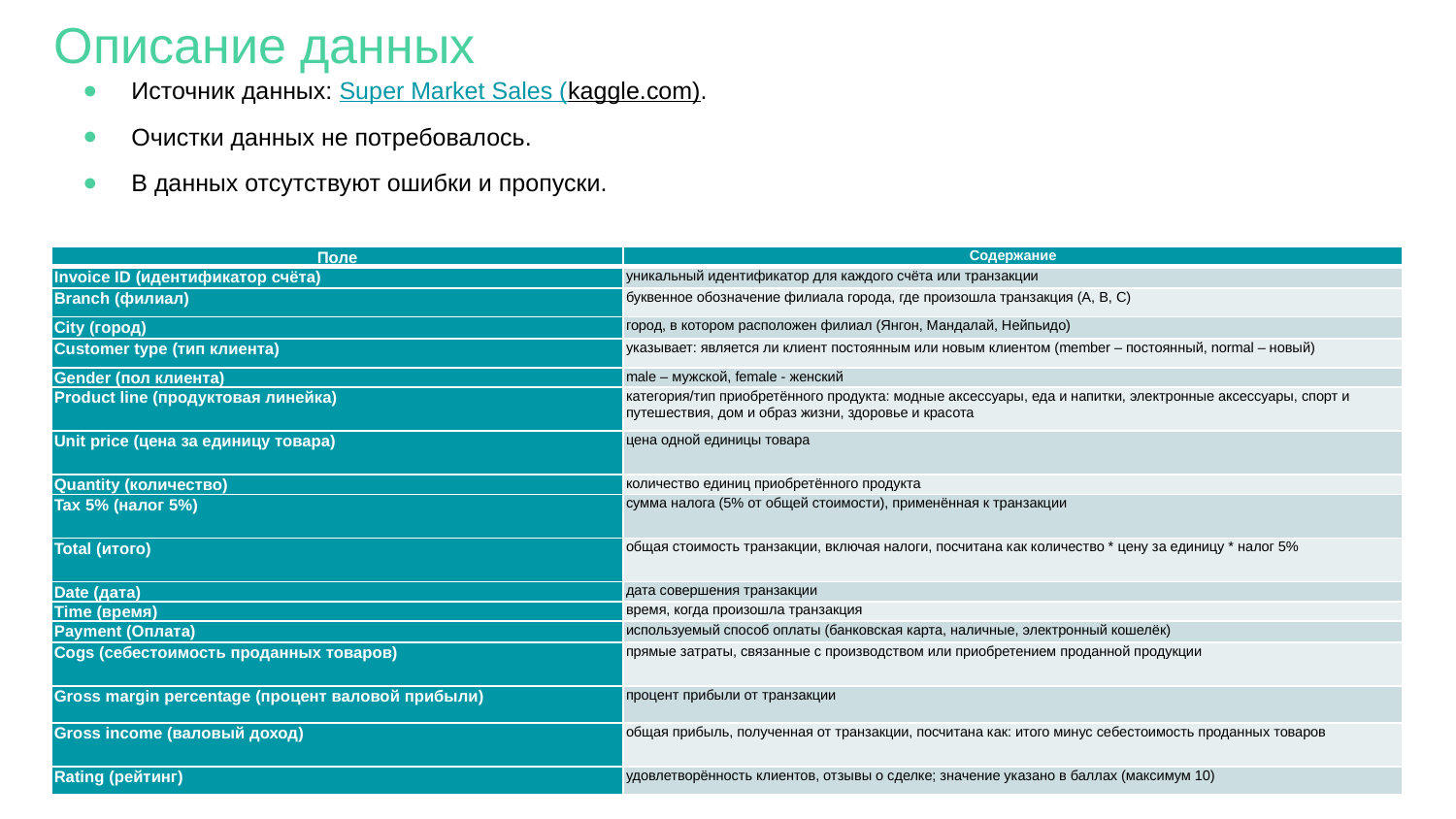

Описание данных
Источник данных: Super Market Sales (kaggle.com).
Очистки данных не потребовалось.
В данных отсутствуют ошибки и пропуски.

| Поле | Содержание |
| --- | --- |
| Invoice ID (идентификатор счёта) | уникальный идентификатор для каждого счёта или транзакции |
| Branch (филиал) | буквенное обозначение филиала города, где произошла транзакция (А, В, С) |
| City (город) | город, в котором расположен филиал (Янгон, Мандалай, Нейпьидо) |
| Customer type (тип клиента) | указывает: является ли клиент постоянным или новым клиентом (member – постоянный, normal – новый) |
| Gender (пол клиента) | male – мужской, female - женский |
| Product line (продуктовая линейка) | категория/тип приобретённого продукта: модные аксессуары, еда и напитки, электронные аксессуары, спорт и путешествия, дом и образ жизни, здоровье и красота |
| Unit price (цена за единицу товара) | цена одной единицы товара |
| Quantity (количество) | количество единиц приобретённого продукта |
| Tax 5% (налог 5%) | сумма налога (5% от общей стоимости), применённая к транзакции |
| Total (итого) | общая стоимость транзакции, включая налоги, посчитана как количество \* цену за единицу \* налог 5% |
| Date (дата) | дата совершения транзакции |
| Time (время) | время, когда произошла транзакция |
| Payment (Оплата) | используемый способ оплаты (банковская карта, наличные, электронный кошелёк) |
| Cogs (себестоимость проданных товаров) | прямые затраты, связанные с производством или приобретением проданной продукции |
| Gross margin percentage (процент валовой прибыли) | процент прибыли от транзакции |
| Gross income (валовый доход) | общая прибыль, полученная от транзакции, посчитана как: итого минус себестоимость проданных товаров |
| Rating (рейтинг) | удовлетворённость клиентов, отзывы о сделке; значение указано в баллах (максимум 10) |